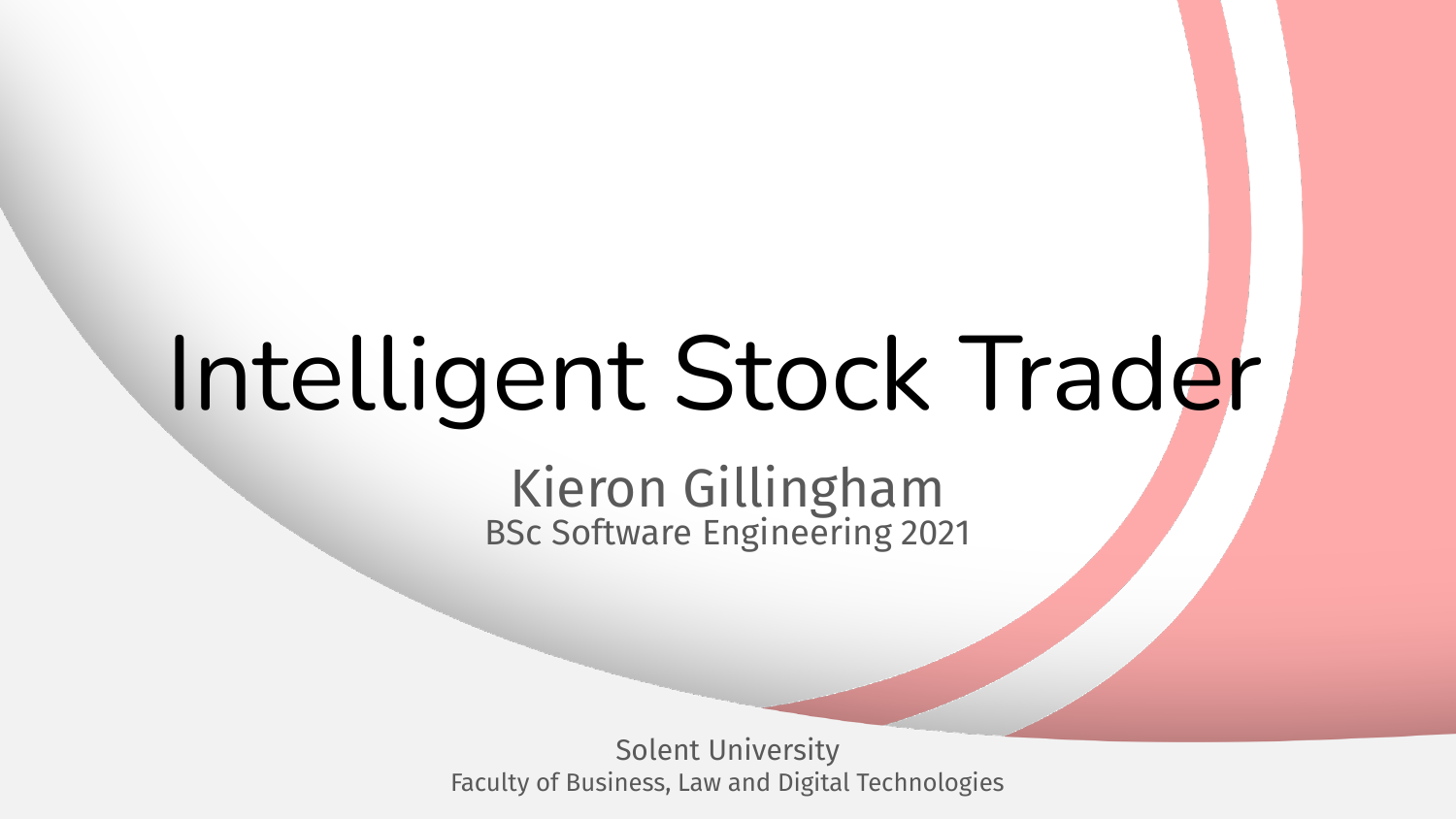

# Intelligent Stock Trader
Kieron Gillingham
BSc Software Engineering 2021
Solent University
Faculty of Business, Law and Digital Technologies